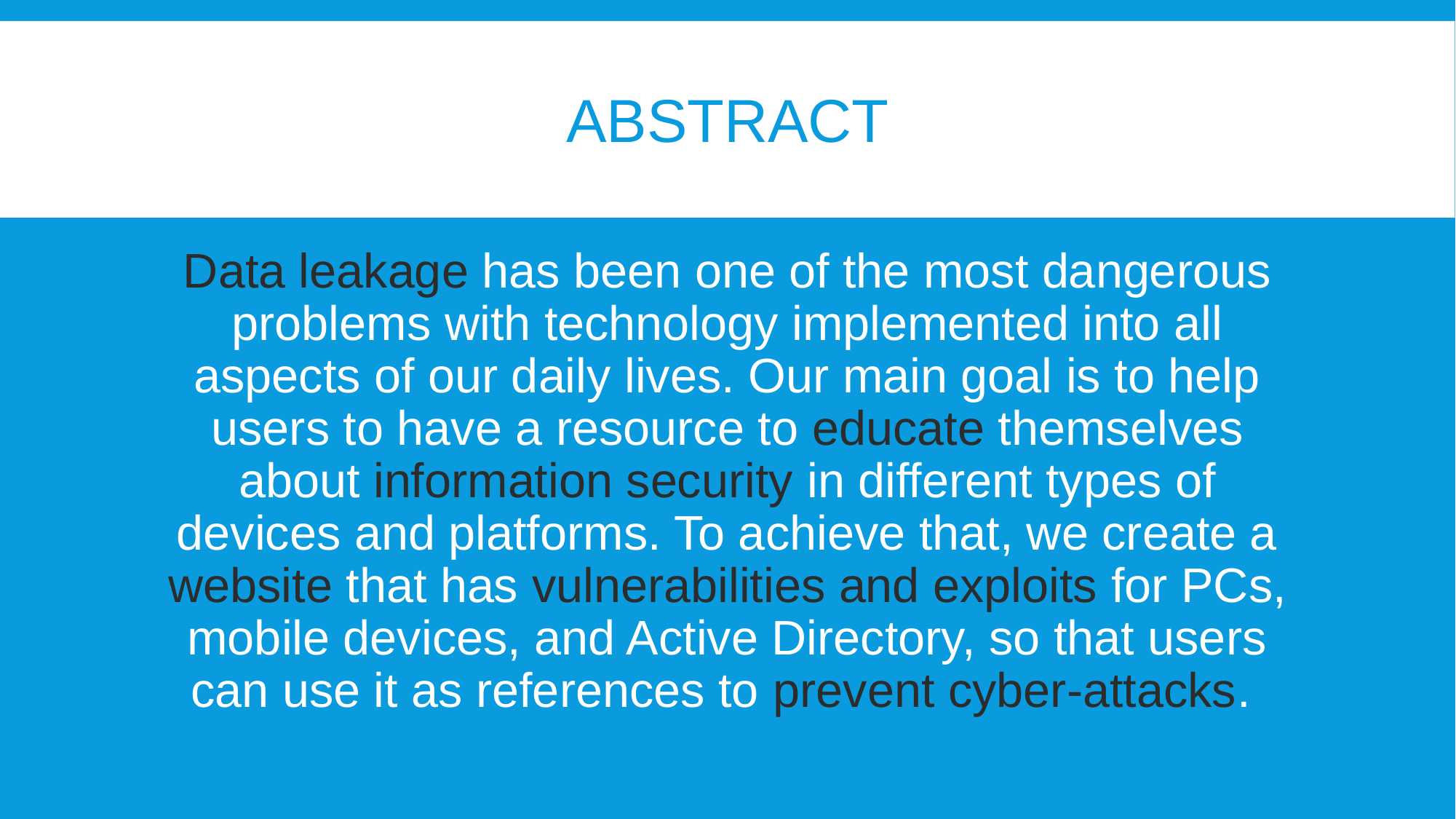

# Abstract
Data leakage has been one of the most dangerous problems with technology implemented into all aspects of our daily lives. Our main goal is to help users to have a resource to educate themselves about information security in different types of devices and platforms. To achieve that, we create a website that has vulnerabilities and exploits for PCs, mobile devices, and Active Directory, so that users can use it as references to prevent cyber-attacks.